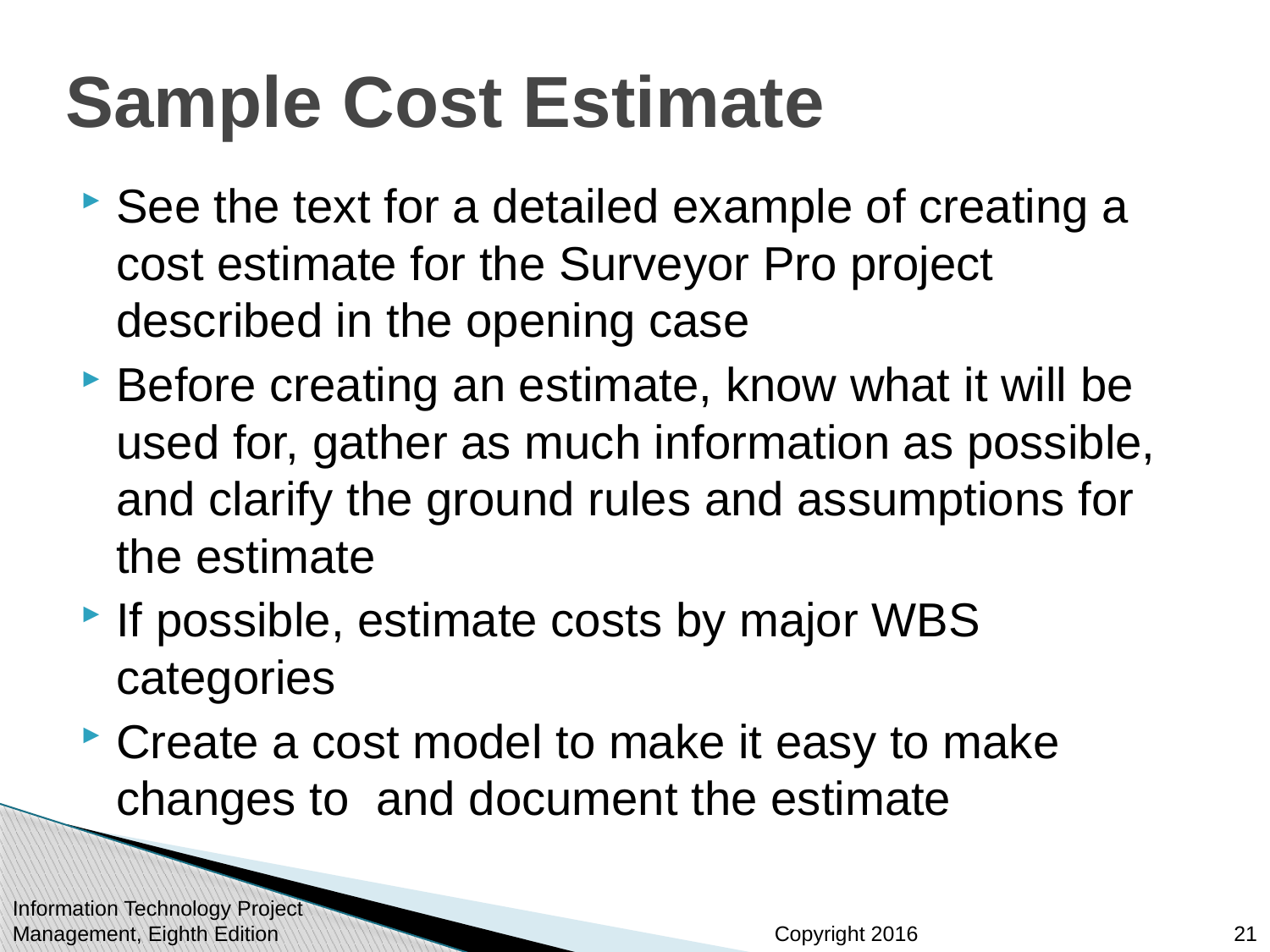

# Sample Cost Estimate
See the text for a detailed example of creating a cost estimate for the Surveyor Pro project described in the opening case
Before creating an estimate, know what it will be used for, gather as much information as possible, and clarify the ground rules and assumptions for the estimate
If possible, estimate costs by major WBS categories
Create a cost model to make it easy to make changes to  and document the estimate
Information Technology Project Management, Eighth Edition
21